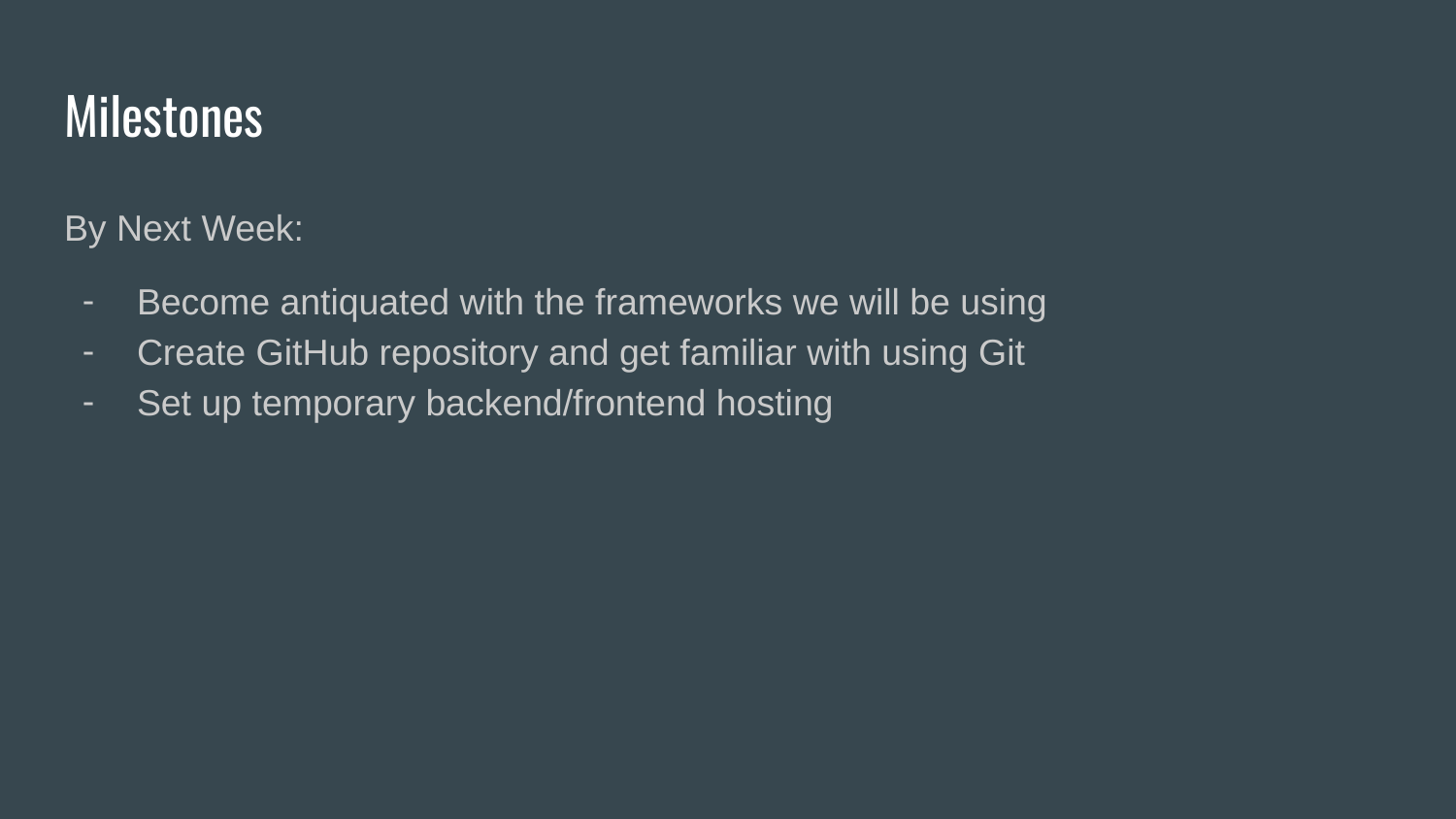

# Milestones
By Next Week:
Become antiquated with the frameworks we will be using
Create GitHub repository and get familiar with using Git
Set up temporary backend/frontend hosting